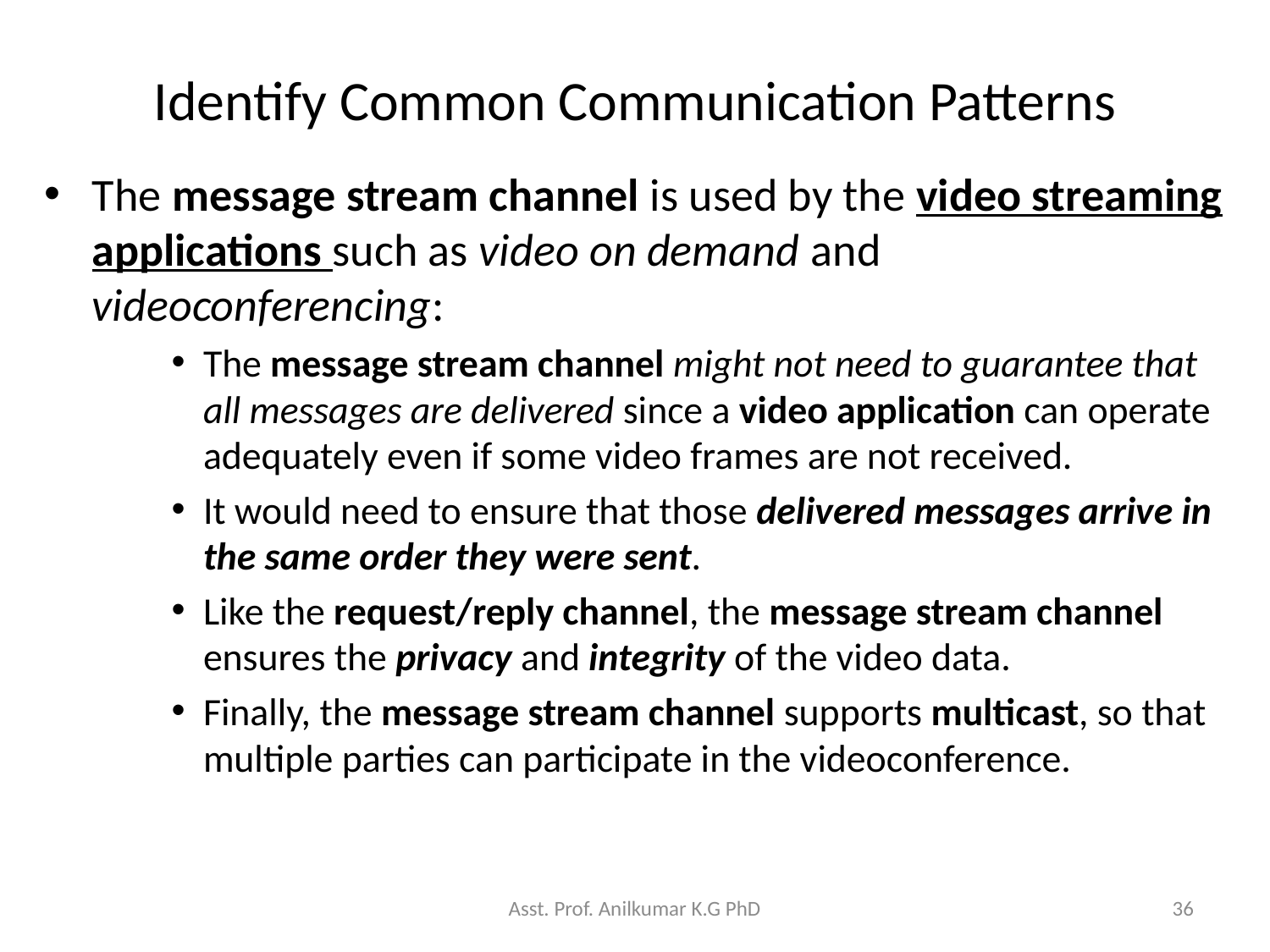

# Identify Common Communication Patterns
The message stream channel is used by the video streaming applications such as video on demand and videoconferencing:
The message stream channel might not need to guarantee that all messages are delivered since a video application can operate adequately even if some video frames are not received.
It would need to ensure that those delivered messages arrive in the same order they were sent.
Like the request/reply channel, the message stream channel ensures the privacy and integrity of the video data.
Finally, the message stream channel supports multicast, so that multiple parties can participate in the videoconference.

Asst. Prof. Anilkumar K.G PhD
36